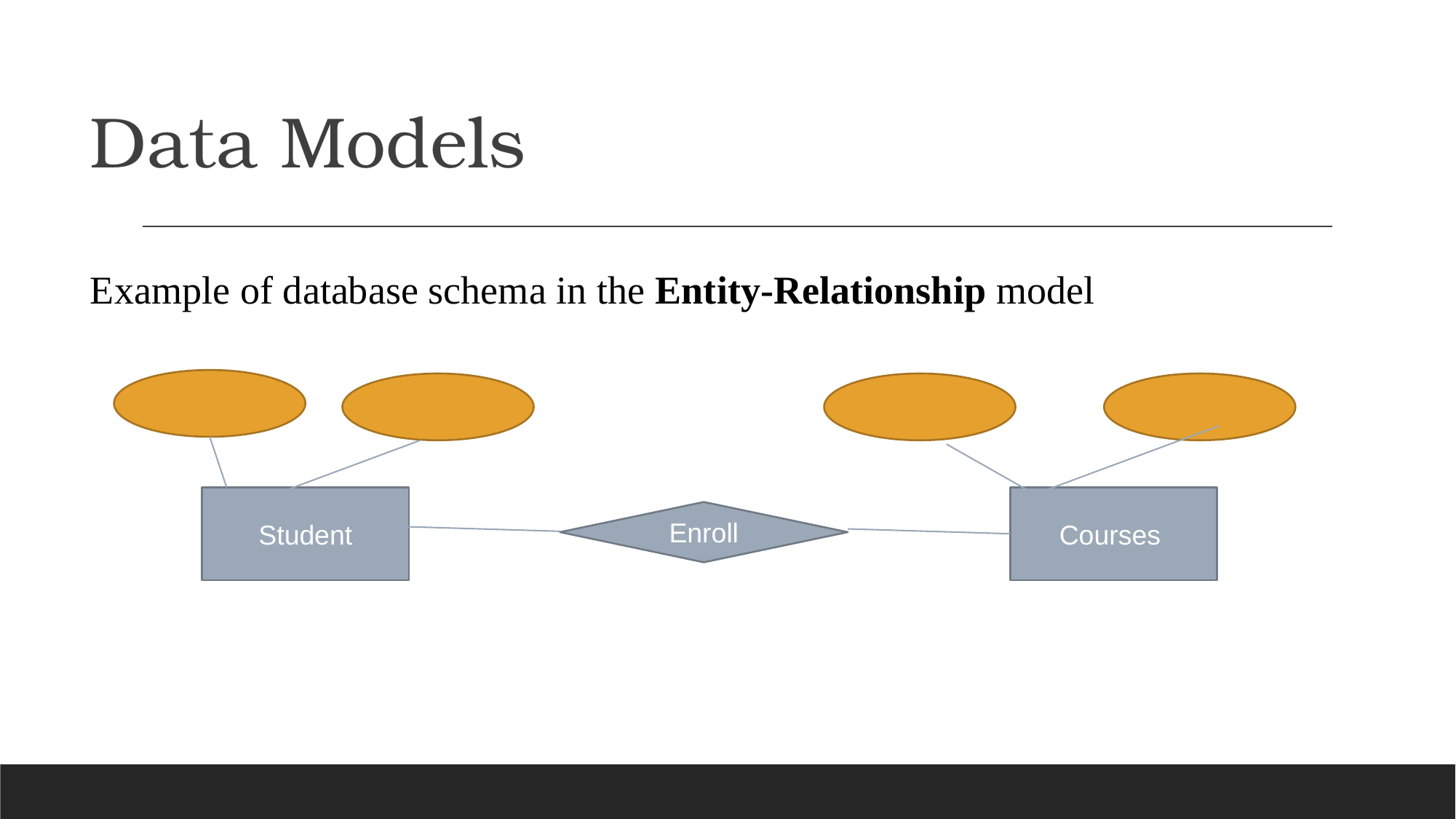

Data Models
Example of database schema in the Entity-Relationship model

Courses
Student
Enroll